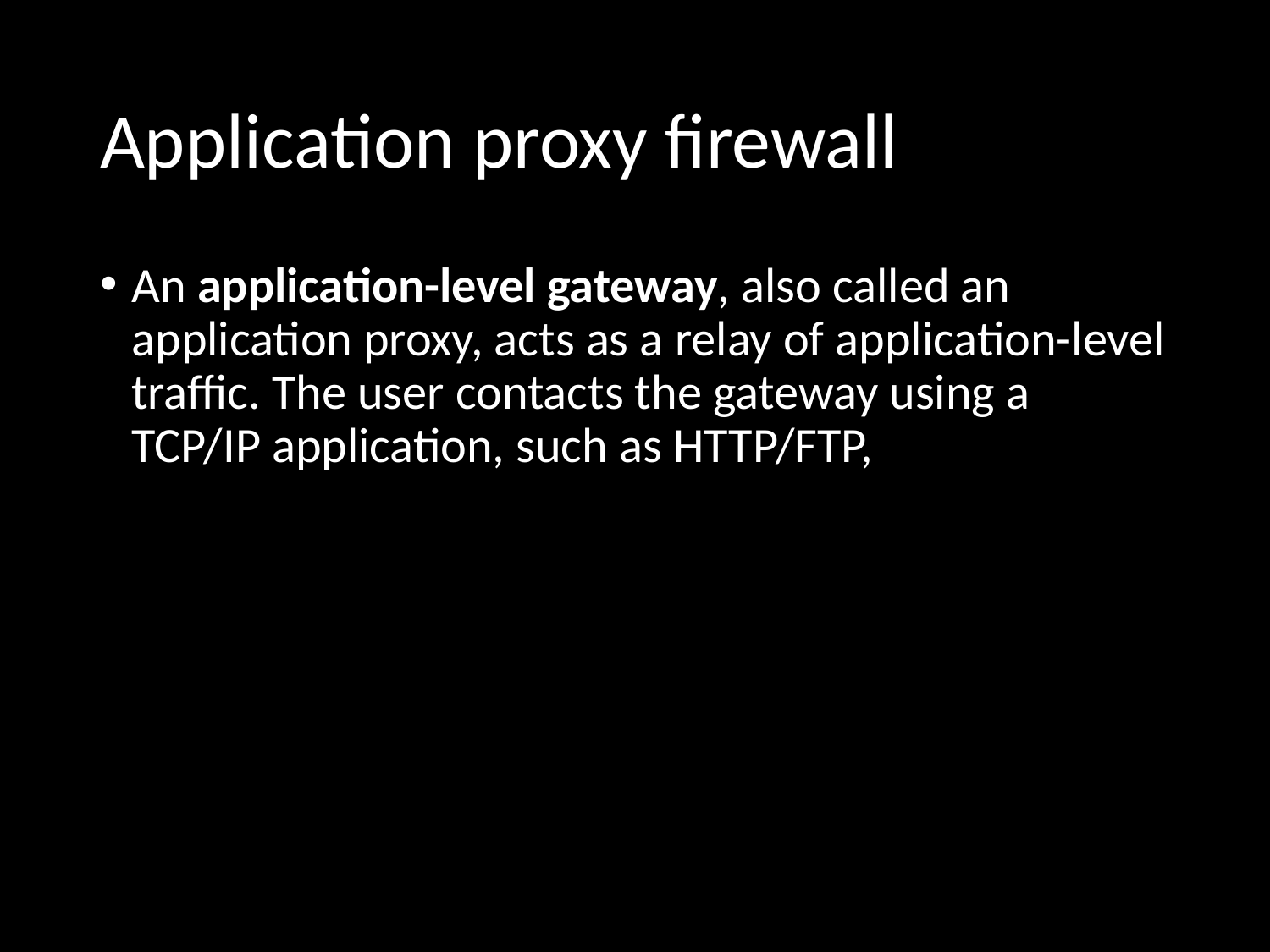

# Application proxy firewall
An application-level gateway, also called an application proxy, acts as a relay of application-level traffic. The user contacts the gateway using a TCP/IP application, such as HTTP/FTP,